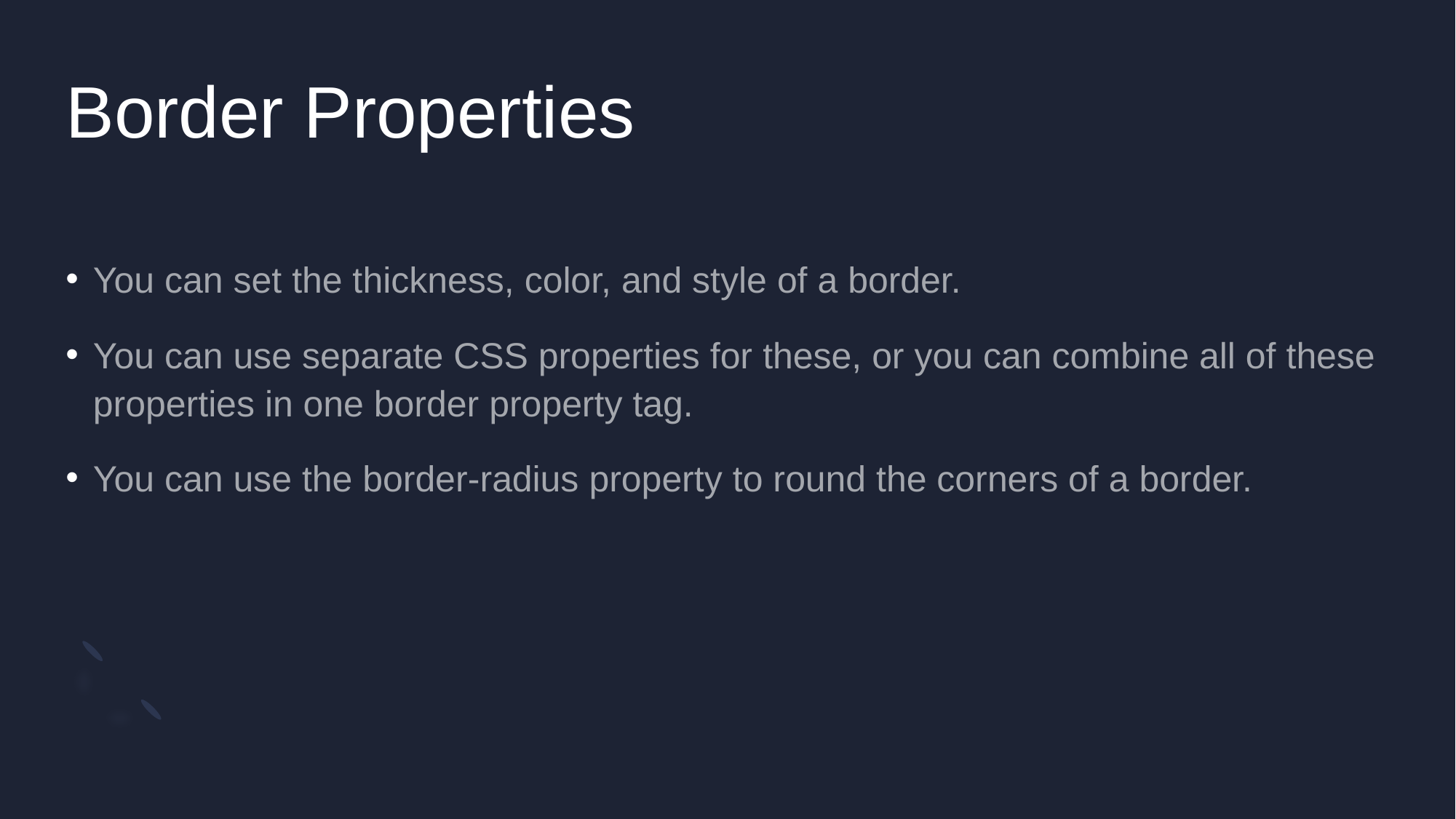

# Border Properties
You can set the thickness, color, and style of a border.
You can use separate CSS properties for these, or you can combine all of these properties in one border property tag.
You can use the border-radius property to round the corners of a border.